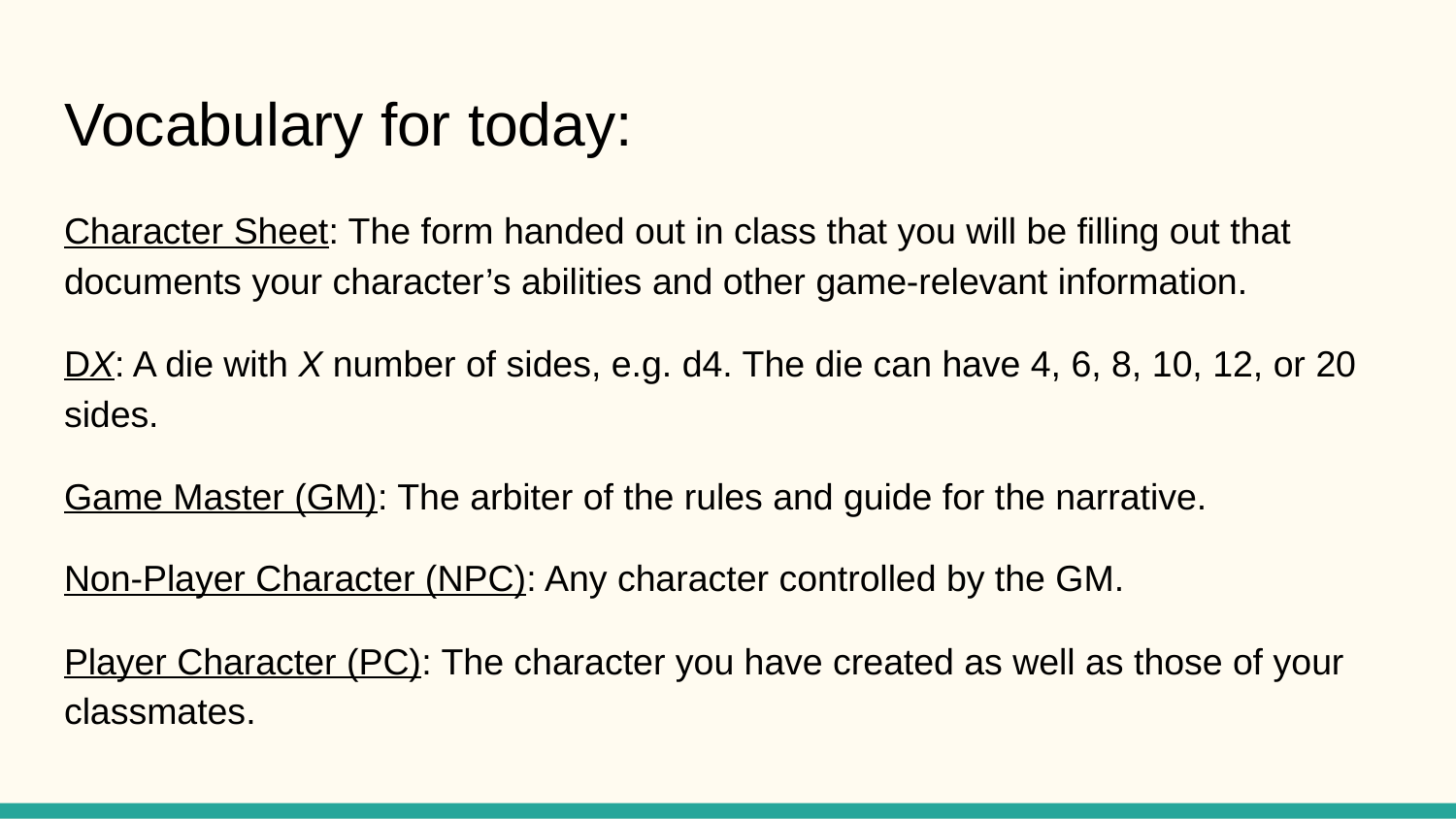

# Vocabulary for today:
Character Sheet: The form handed out in class that you will be filling out that documents your character’s abilities and other game-relevant information.
DX: A die with X number of sides, e.g. d4. The die can have 4, 6, 8, 10, 12, or 20 sides.
Game Master (GM): The arbiter of the rules and guide for the narrative.
Non-Player Character (NPC): Any character controlled by the GM.
Player Character (PC): The character you have created as well as those of your classmates.